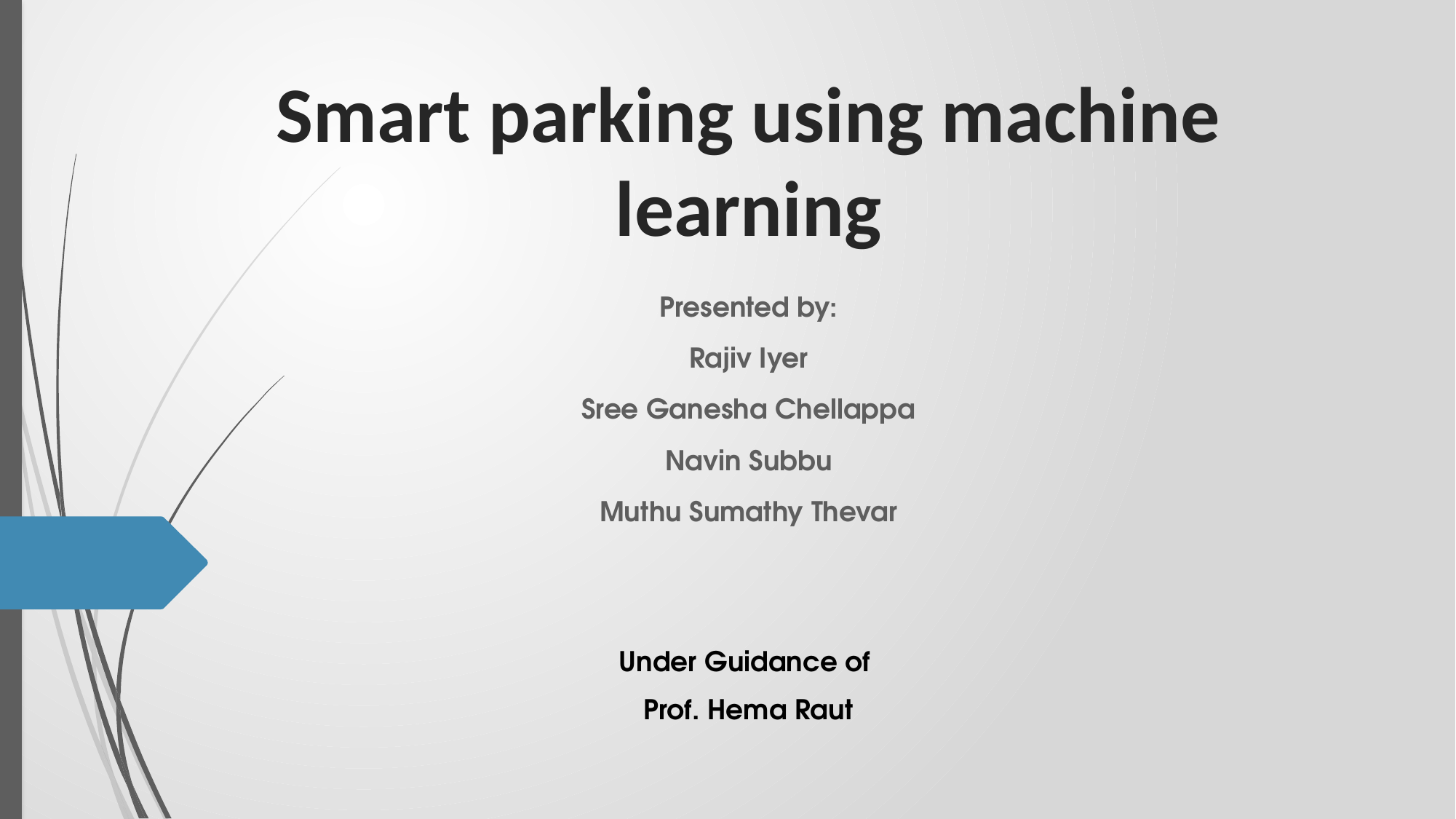

# Smart parking using machine learning
Presented by:
Rajiv Iyer
Sree Ganesha Chellappa
Navin Subbu
Muthu Sumathy Thevar

Under Guidance of
Prof. Hema Raut